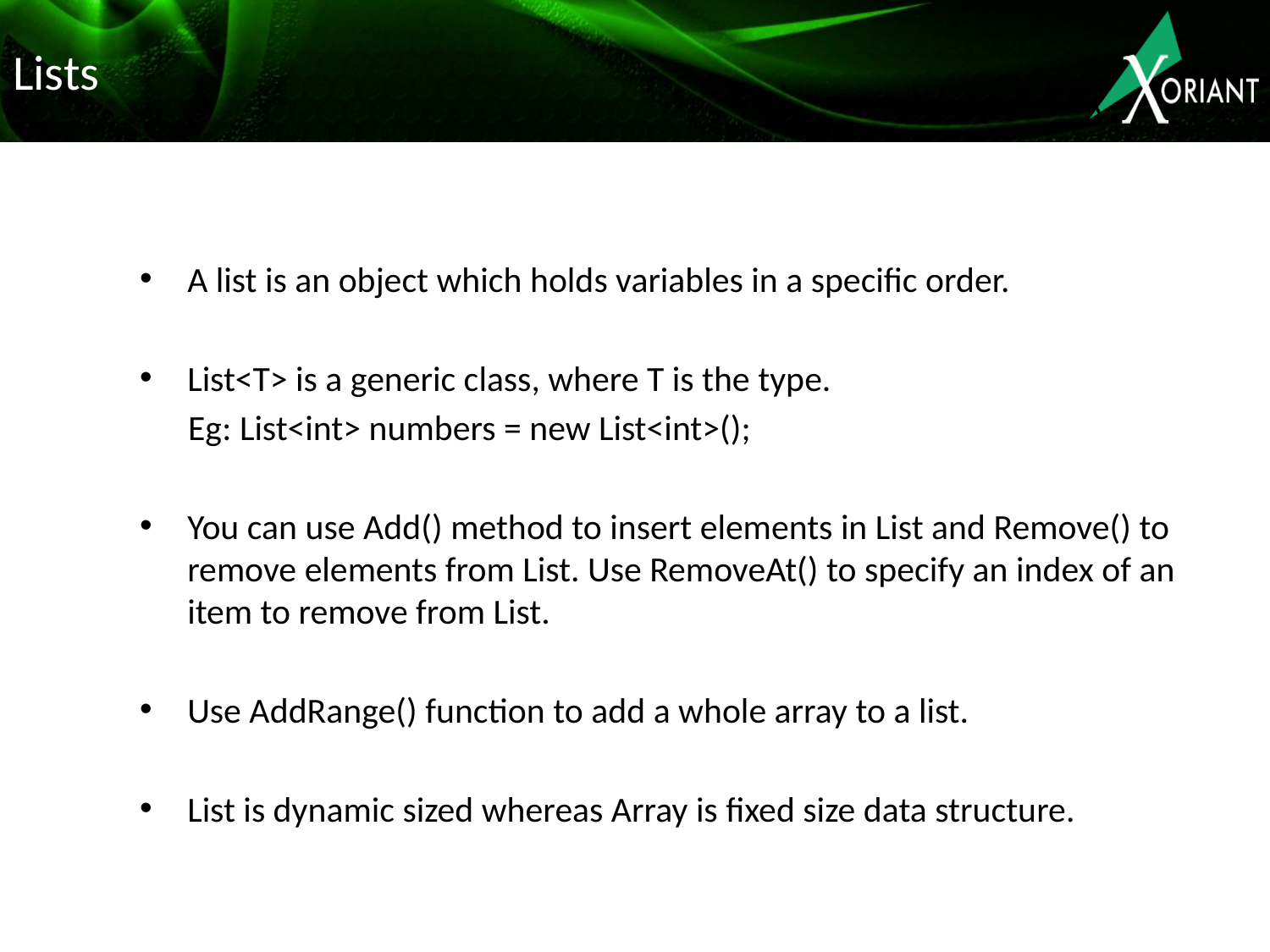

# Lists

A list is an object which holds variables in a specific order.

List<T> is a generic class, where T is the type.
      Eg: List<int> numbers = new List<int>();

You can use Add() method to insert elements in List and Remove() to remove elements from List. Use RemoveAt() to specify an index of an item to remove from List.

Use AddRange() function to add a whole array to a list.

List is dynamic sized whereas Array is fixed size data structure.